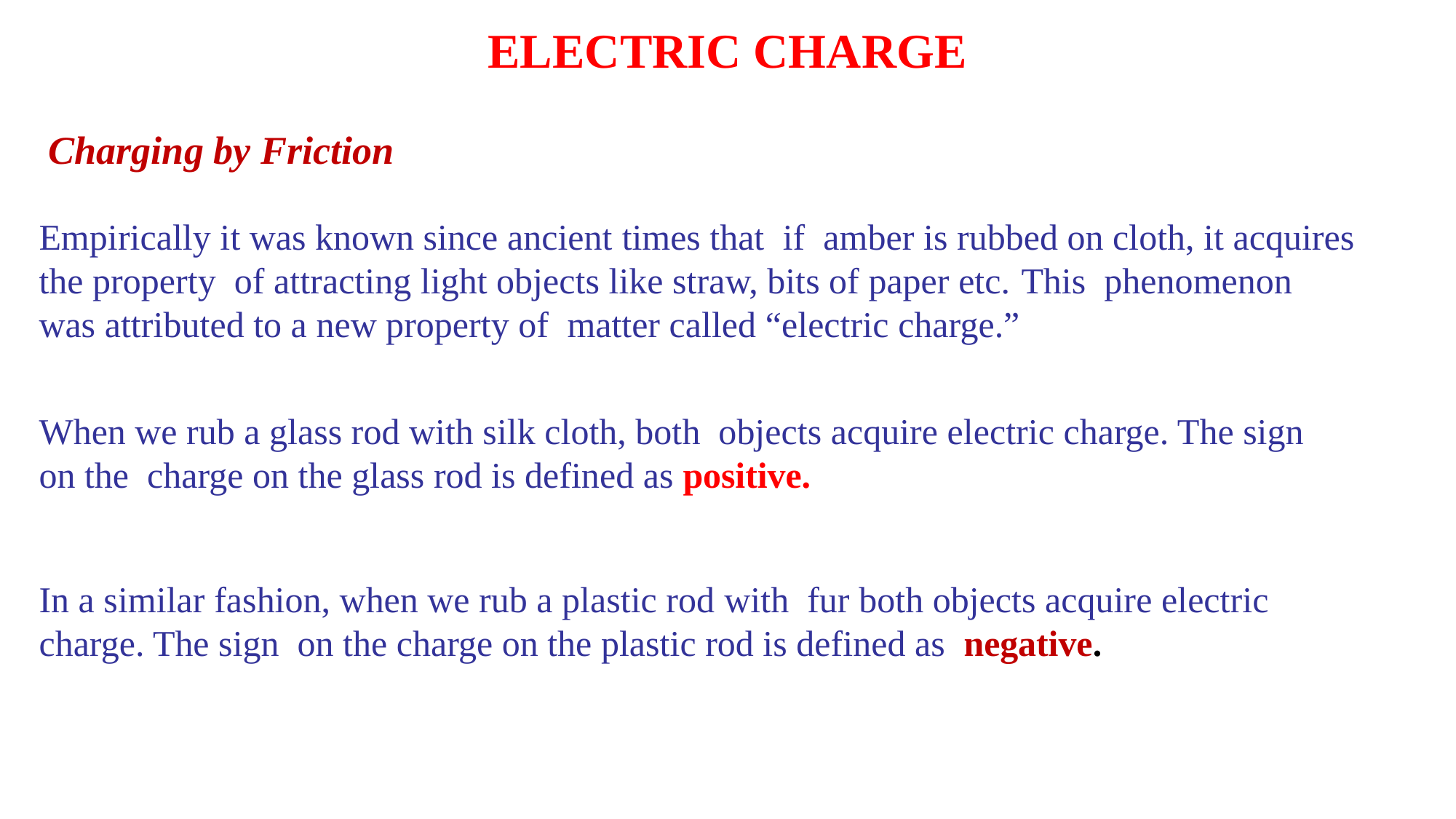

ELECTRIC CHARGE
Charging by Friction
Empirically it was known since ancient times that  if  amber is rubbed on cloth, it acquires the property  of attracting light objects like straw, bits of paper etc.	This  phenomenon was attributed to a new property of  matter called “electric charge.”

When we rub a glass rod with silk cloth, both  objects acquire electric charge. The sign on the  charge on the glass rod is defined as positive.

In a similar fashion, when we rub a plastic rod with  fur both objects acquire electric charge. The sign  on the charge on the plastic rod is defined as  negative.